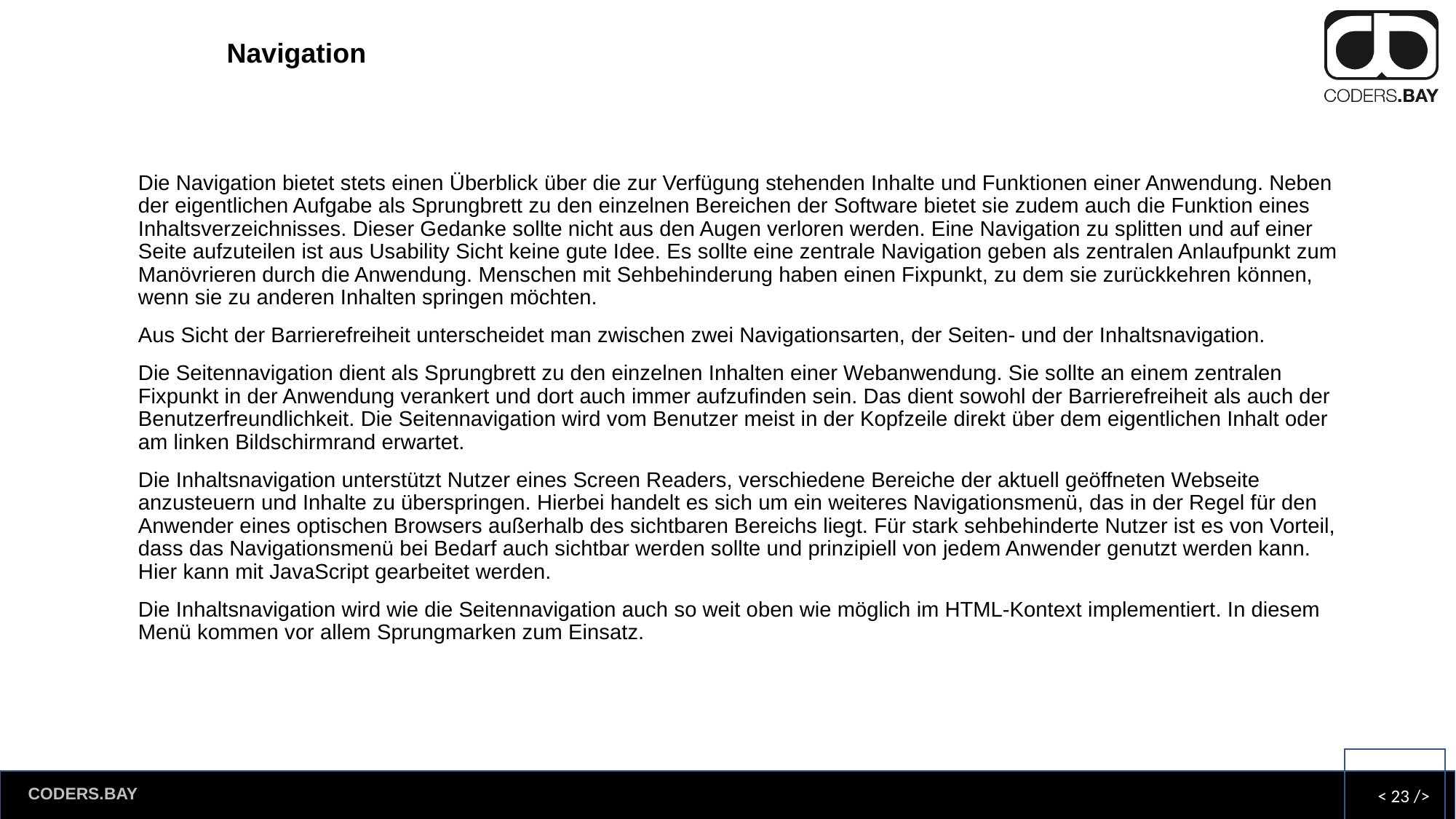

# Navigation
Die Navigation bietet stets einen Überblick über die zur Verfügung stehenden Inhalte und Funktionen einer Anwendung. Neben der eigentlichen Aufgabe als Sprungbrett zu den einzelnen Bereichen der Software bietet sie zudem auch die Funktion eines Inhaltsverzeichnisses. Dieser Gedanke sollte nicht aus den Augen verloren werden. Eine Navigation zu splitten und auf einer Seite aufzuteilen ist aus Usability Sicht keine gute Idee. Es sollte eine zentrale Navigation geben als zentralen Anlaufpunkt zum Manövrieren durch die Anwendung. Menschen mit Sehbehinderung haben einen Fixpunkt, zu dem sie zurückkehren können, wenn sie zu anderen Inhalten springen möchten.
Aus Sicht der Barrierefreiheit unterscheidet man zwischen zwei Navigationsarten, der Seiten- und der Inhaltsnavigation.
Die Seitennavigation dient als Sprungbrett zu den einzelnen Inhalten einer Webanwendung. Sie sollte an einem zentralen Fixpunkt in der Anwendung verankert und dort auch immer aufzufinden sein. Das dient sowohl der Barrierefreiheit als auch der Benutzerfreundlichkeit. Die Seitennavigation wird vom Benutzer meist in der Kopfzeile direkt über dem eigentlichen Inhalt oder am linken Bildschirmrand erwartet.
Die Inhaltsnavigation unterstützt Nutzer eines Screen Readers, verschiedene Bereiche der aktuell geöffneten Webseite anzusteuern und Inhalte zu überspringen. Hierbei handelt es sich um ein weiteres Navigationsmenü, das in der Regel für den Anwender eines optischen Browsers außerhalb des sichtbaren Bereichs liegt. Für stark sehbehinderte Nutzer ist es von Vorteil, dass das Navigationsmenü bei Bedarf auch sichtbar werden sollte und prinzipiell von jedem Anwender genutzt werden kann. Hier kann mit JavaScript gearbeitet werden.
Die Inhaltsnavigation wird wie die Seitennavigation auch so weit oben wie möglich im HTML-Kontext implementiert. In diesem Menü kommen vor allem Sprungmarken zum Einsatz.